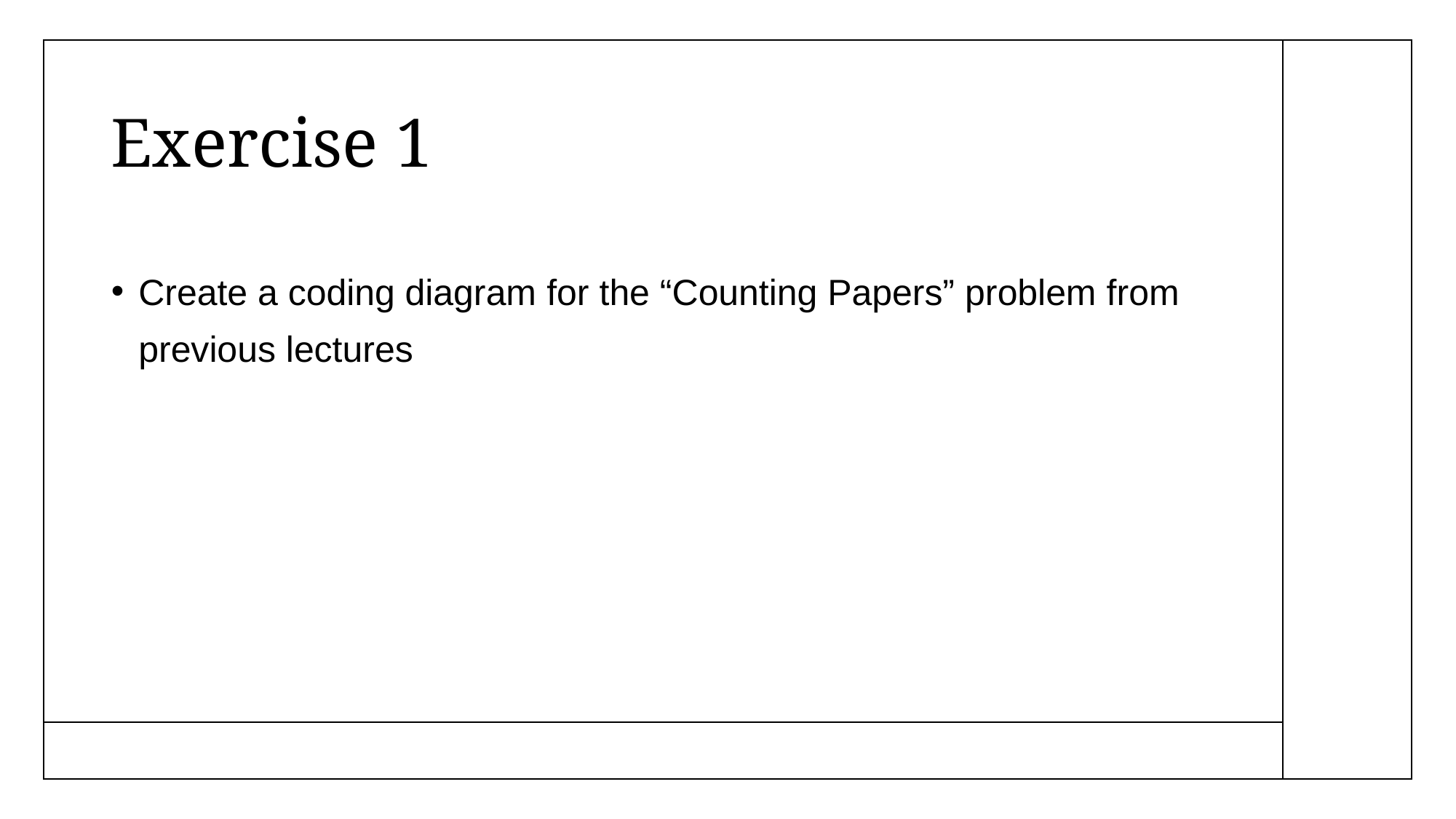

# Exercise 1
Create a coding diagram for the “Counting Papers” problem from previous lectures